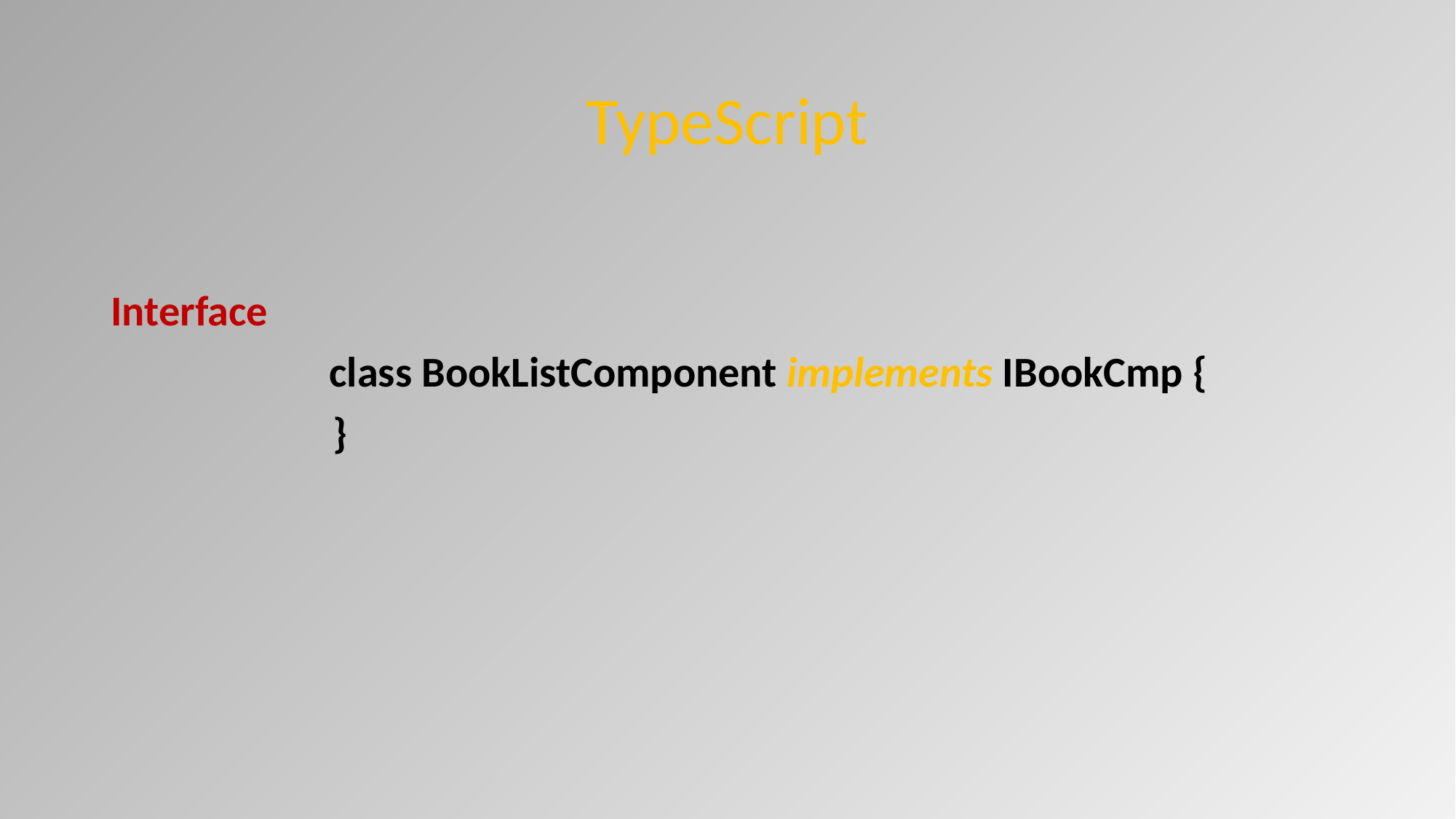

# TypeScript

Interface
		class BookListComponent implements IBookCmp {
                       }